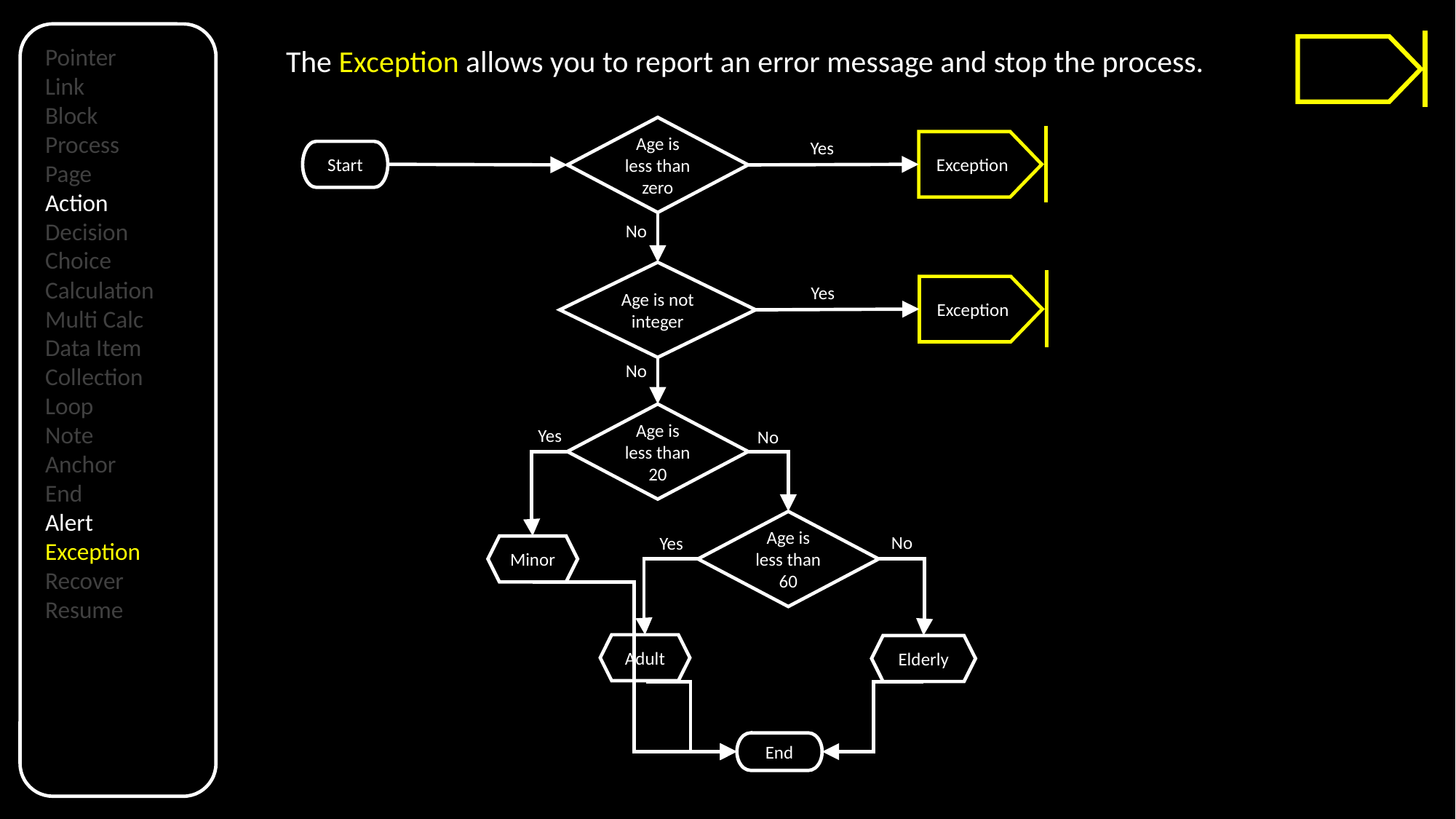

Pointer
Link
Block
Process
Page
Action
Decision
Choice
Calculation
Multi Calc
Data Item
Collection
Loop
Note
Anchor
End
Alert
Exception
Recover
Resume
The Exception allows you to report an error message and stop the process.

Age is less than zero
Yes
Exception
Start
No
Age is not integer
Yes
Exception
No
Age is less than 20
Yes
No
Age is less than 60
No
Yes
Minor
Adult
Elderly
End